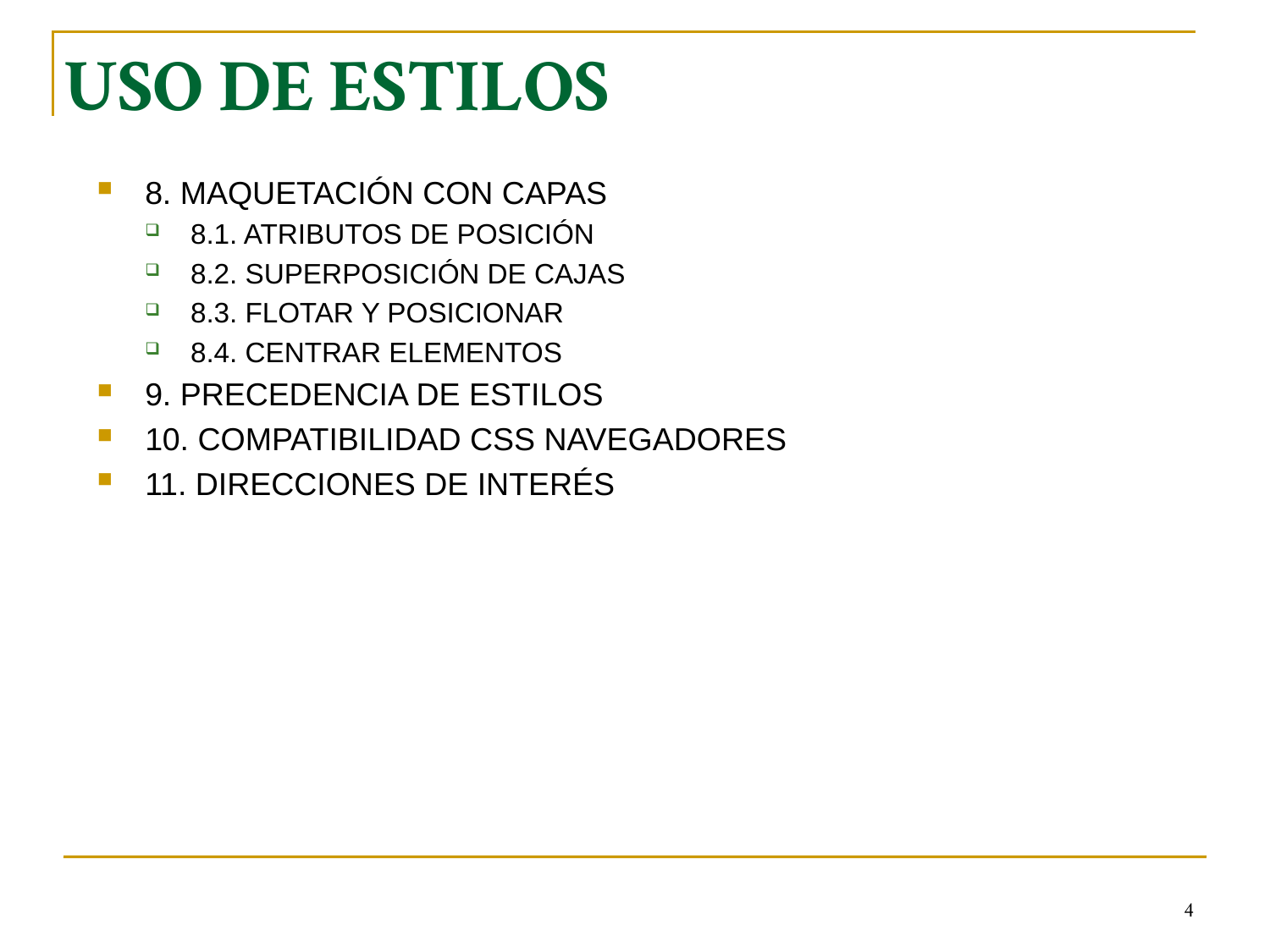

USO DE ESTILOS
8. MAQUETACIÓN CON CAPAS
8.1. ATRIBUTOS DE POSICIÓN
8.2. SUPERPOSICIÓN DE CAJAS
8.3. FLOTAR Y POSICIONAR
8.4. CENTRAR ELEMENTOS
9. PRECEDENCIA DE ESTILOS
10. COMPATIBILIDAD CSS NAVEGADORES
11. DIRECCIONES DE INTERÉS
# 4